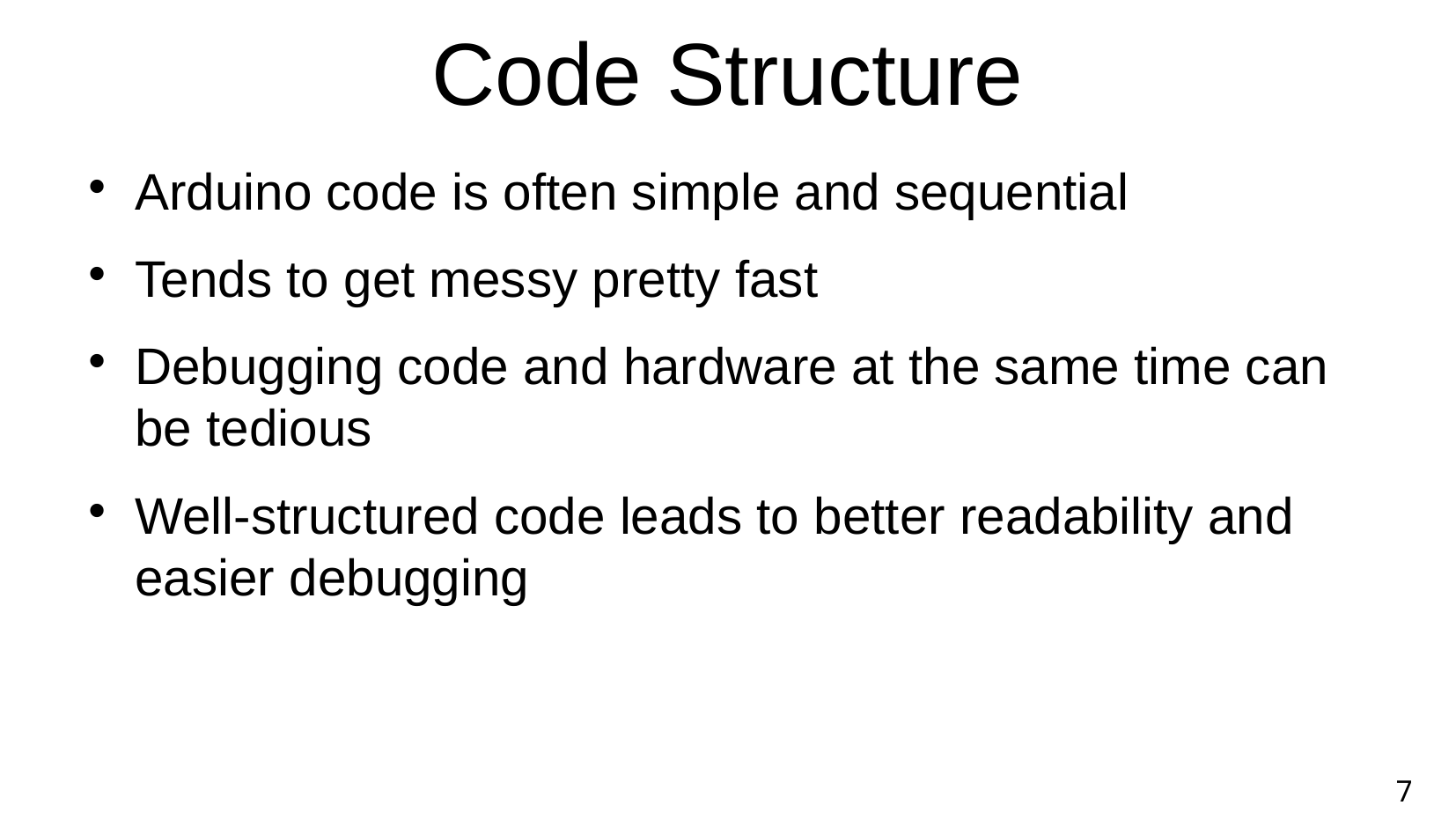

Code Structure
Arduino code is often simple and sequential
Tends to get messy pretty fast
Debugging code and hardware at the same time can be tedious
Well-structured code leads to better readability and easier debugging